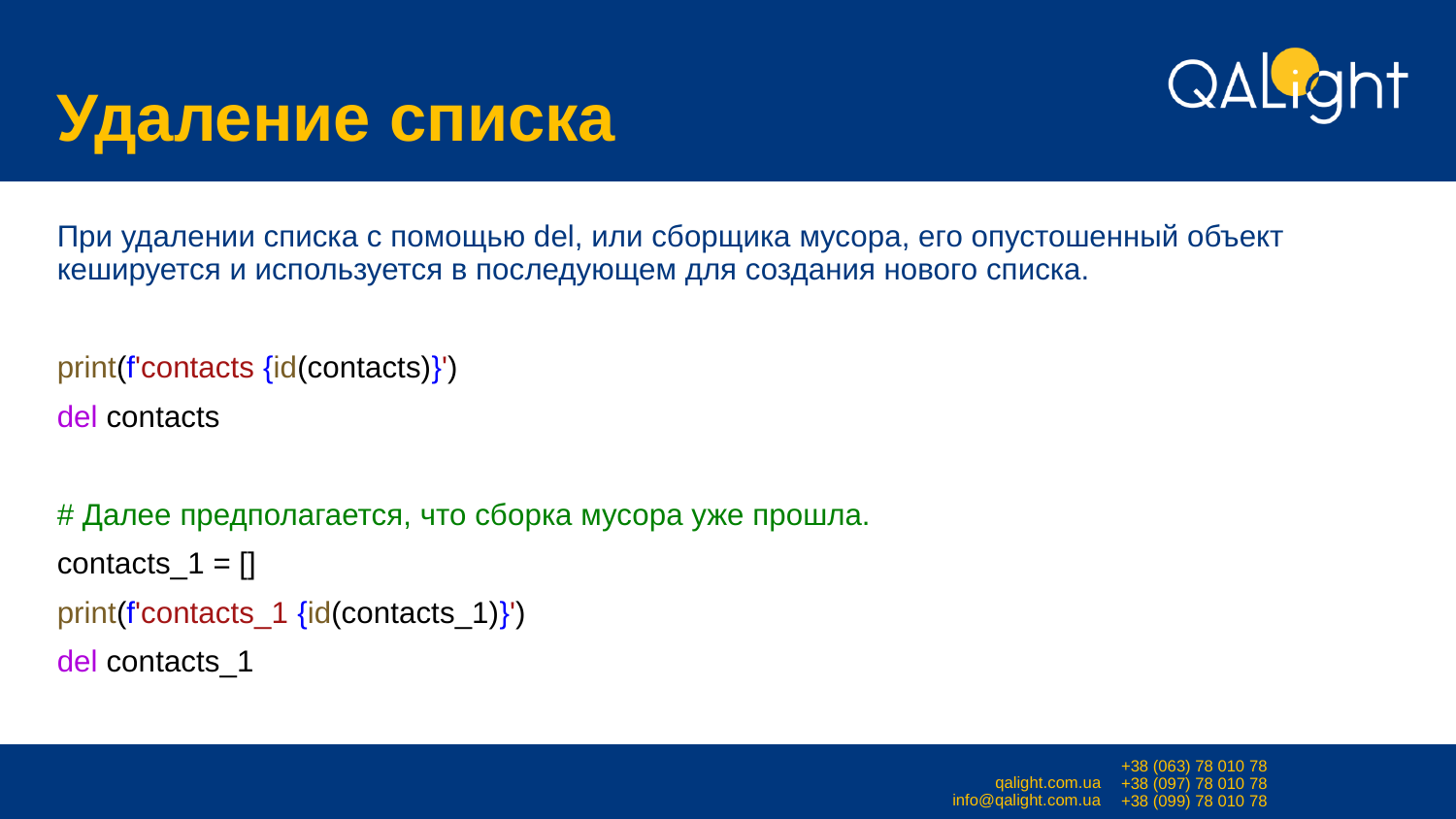

# Удаление списка
При удалении списка с помощью del, или сборщика мусора, его опустошенный объект кешируется и используется в последующем для создания нового списка.

print(f'contacts {id(contacts)}')
del contacts

# Далее предполагается, что сборка мусора уже прошла.
contacts_1 = []
print(f'contacts_1 {id(contacts_1)}')
del contacts_1